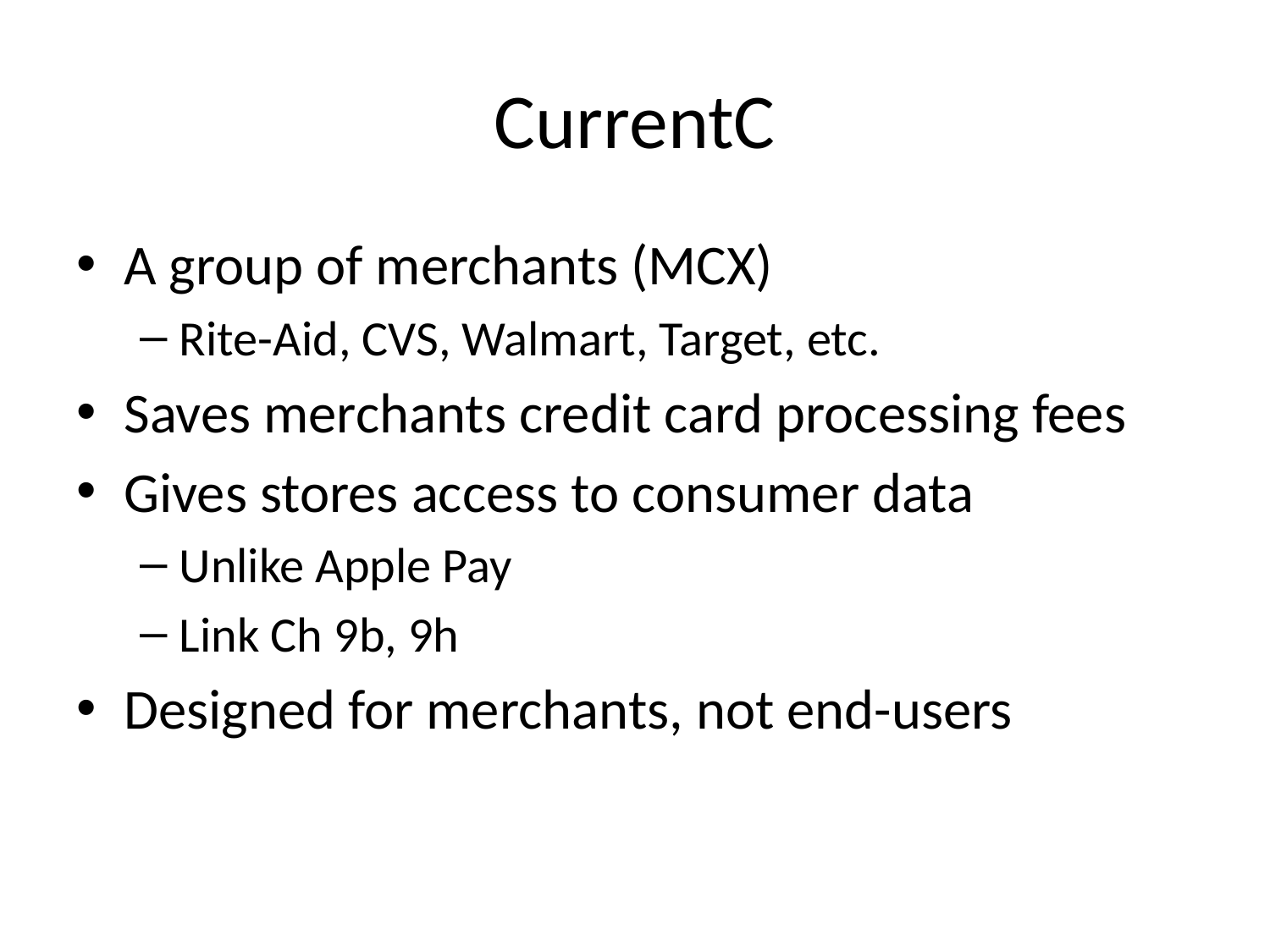

# CurrentC
A group of merchants (MCX)
Rite-Aid, CVS, Walmart, Target, etc.
Saves merchants credit card processing fees
Gives stores access to consumer data
Unlike Apple Pay
Link Ch 9b, 9h
Designed for merchants, not end-users